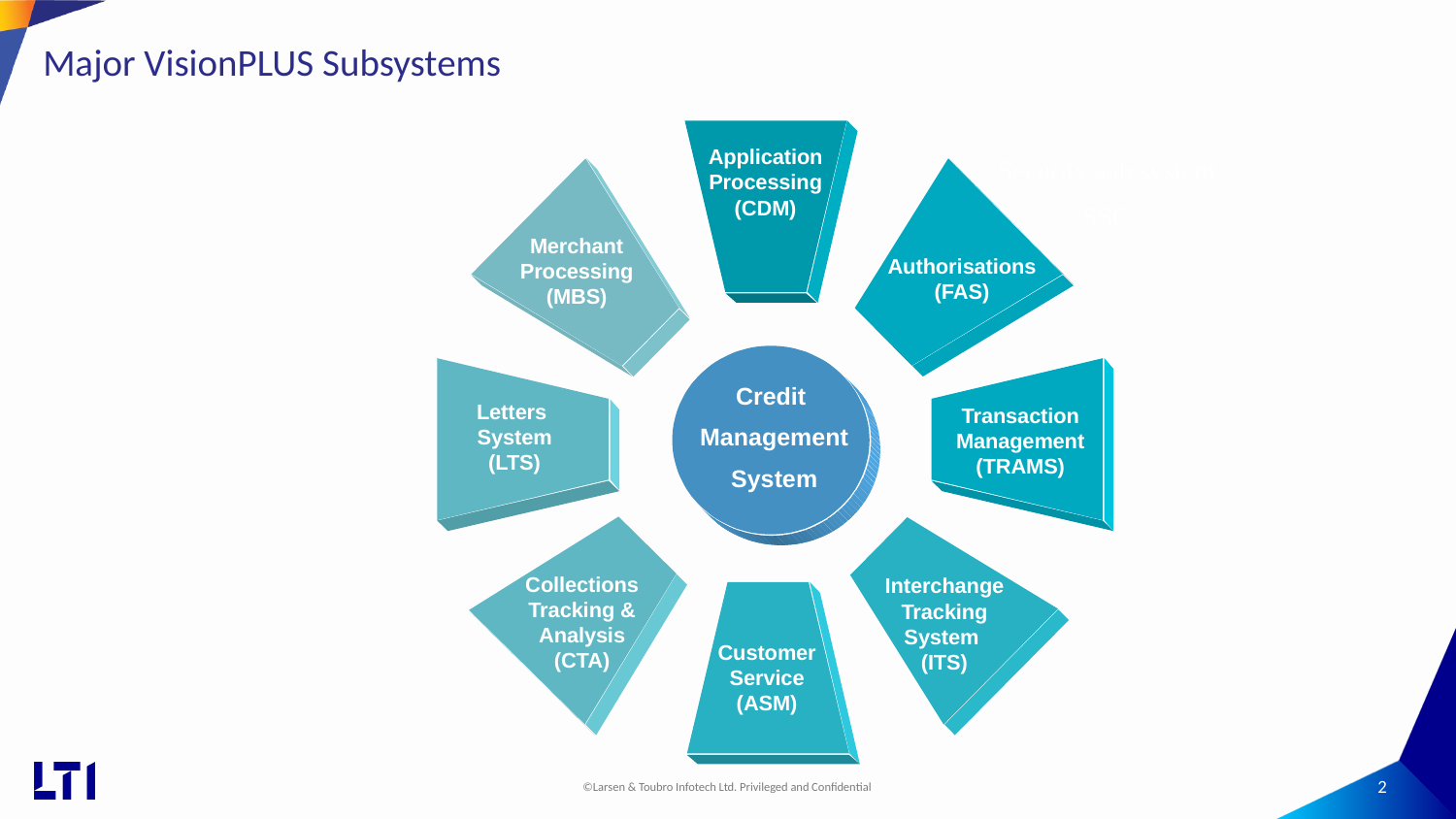

# Major VisionPLUS Subsystems

Application
Processing
(CDM)
Security sub system
SSC

Merchant
Processing
(MBS)
Authorisations
(FAS)

Credit
Management
System
Letters
System
(LTS)
Transaction
Management
(TRAMS)

Collections Tracking & Analysis
(CTA)
Interchange
Tracking
System
(ITS)

Customer
Service
(ASM)